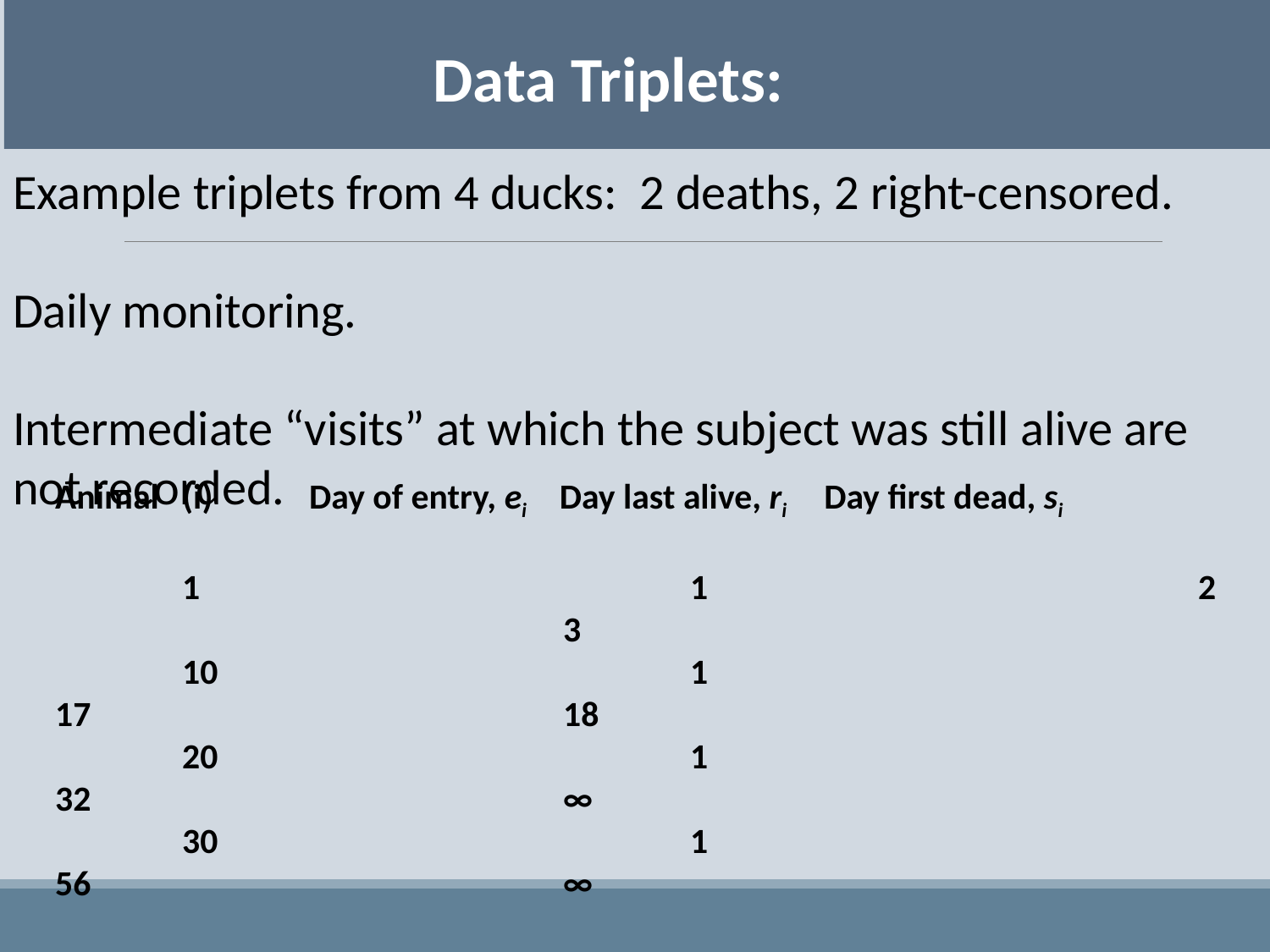

Data Triplets:
Example triplets from 4 ducks:  2 deaths, 2 right-censored.

Daily monitoring.

Intermediate “visits” at which the subject was still alive are not recorded.
Animal	(i)	Day of entry, ei       Day last alive, ri        Day first dead, si

 	1				1				2				3
	10				1				17				18
	20				1				32				∞
	30				1				56				∞